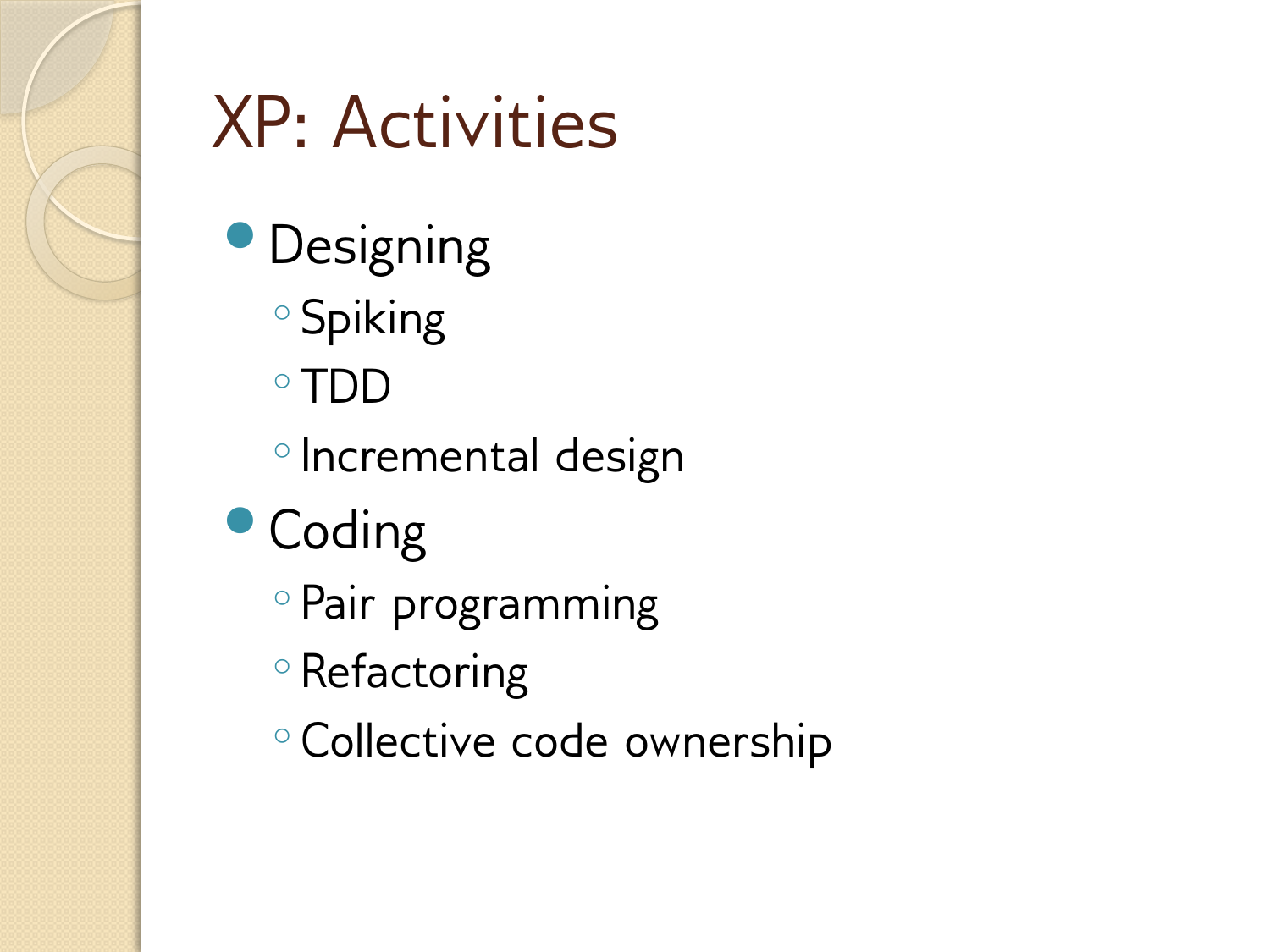

# XP: Activities
Designing
Spiking
TDD
Incremental design
Coding
Pair programming
Refactoring
Collective code ownership